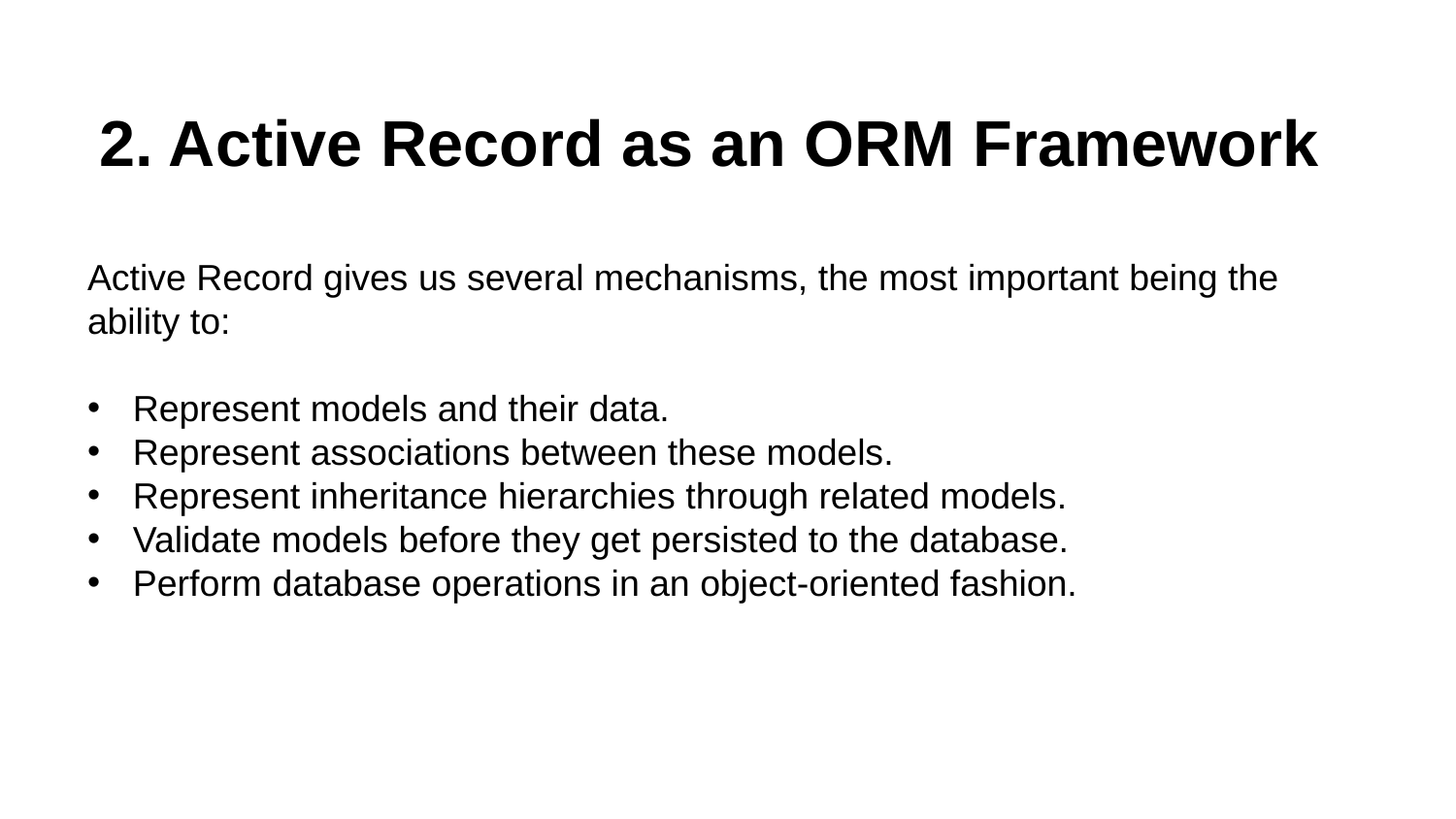

# 2. Active Record as an ORM Framework
Active Record gives us several mechanisms, the most important being the ability to:

Represent models and their data.
Represent associations between these models.
Represent inheritance hierarchies through related models.
Validate models before they get persisted to the database.
Perform database operations in an object-oriented fashion.